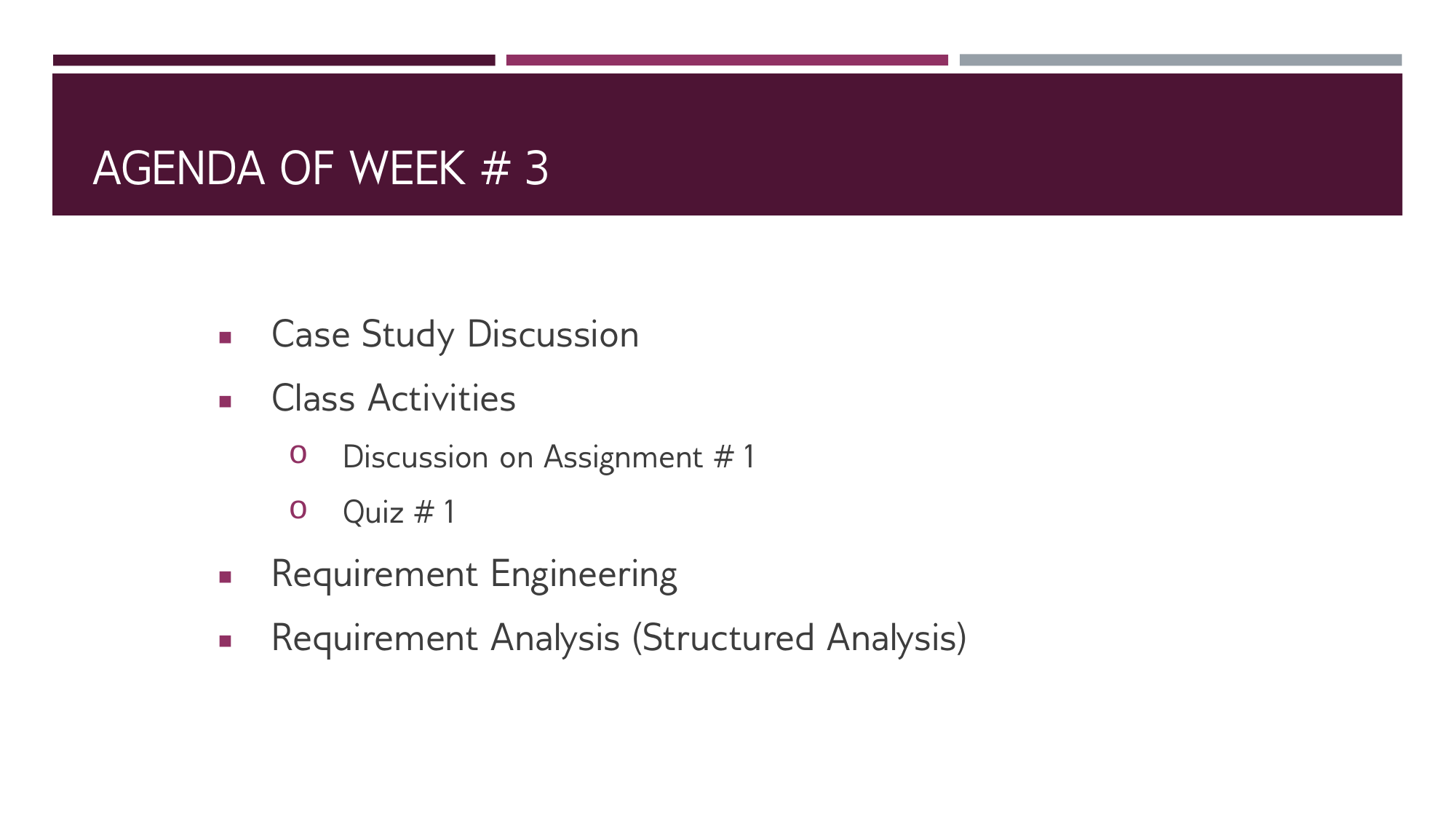

AGENDA OF WEEK # 3
Case Study Discussion
Class Activities
Discussion on Assignment # 1
Quiz # 1
Requirement Engineering
Requirement Analysis (Structured Analysis)